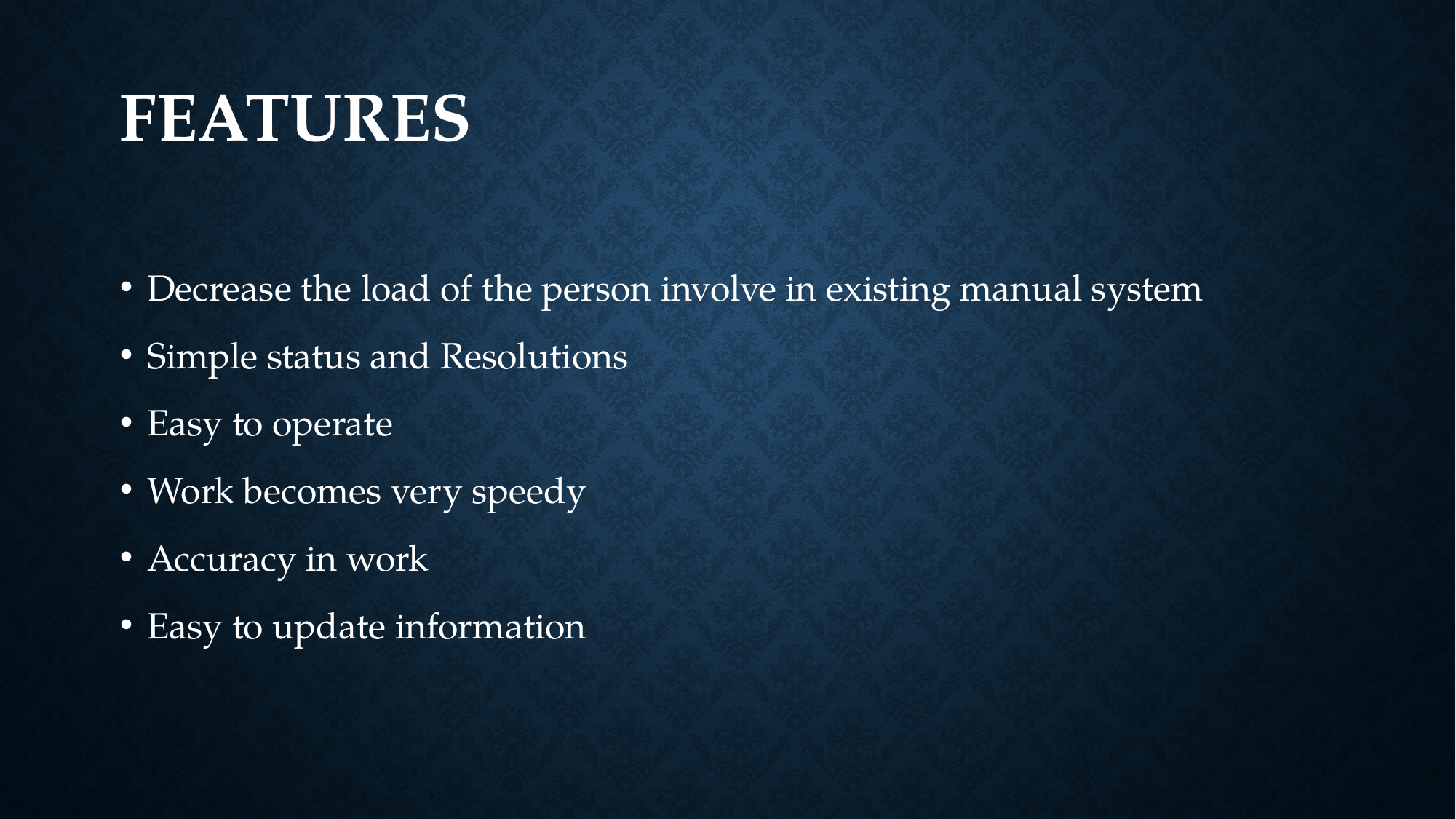

# Features
Decrease the load of the person involve in existing manual system
Simple status and Resolutions
Easy to operate
Work becomes very speedy
Accuracy in work
Easy to update information